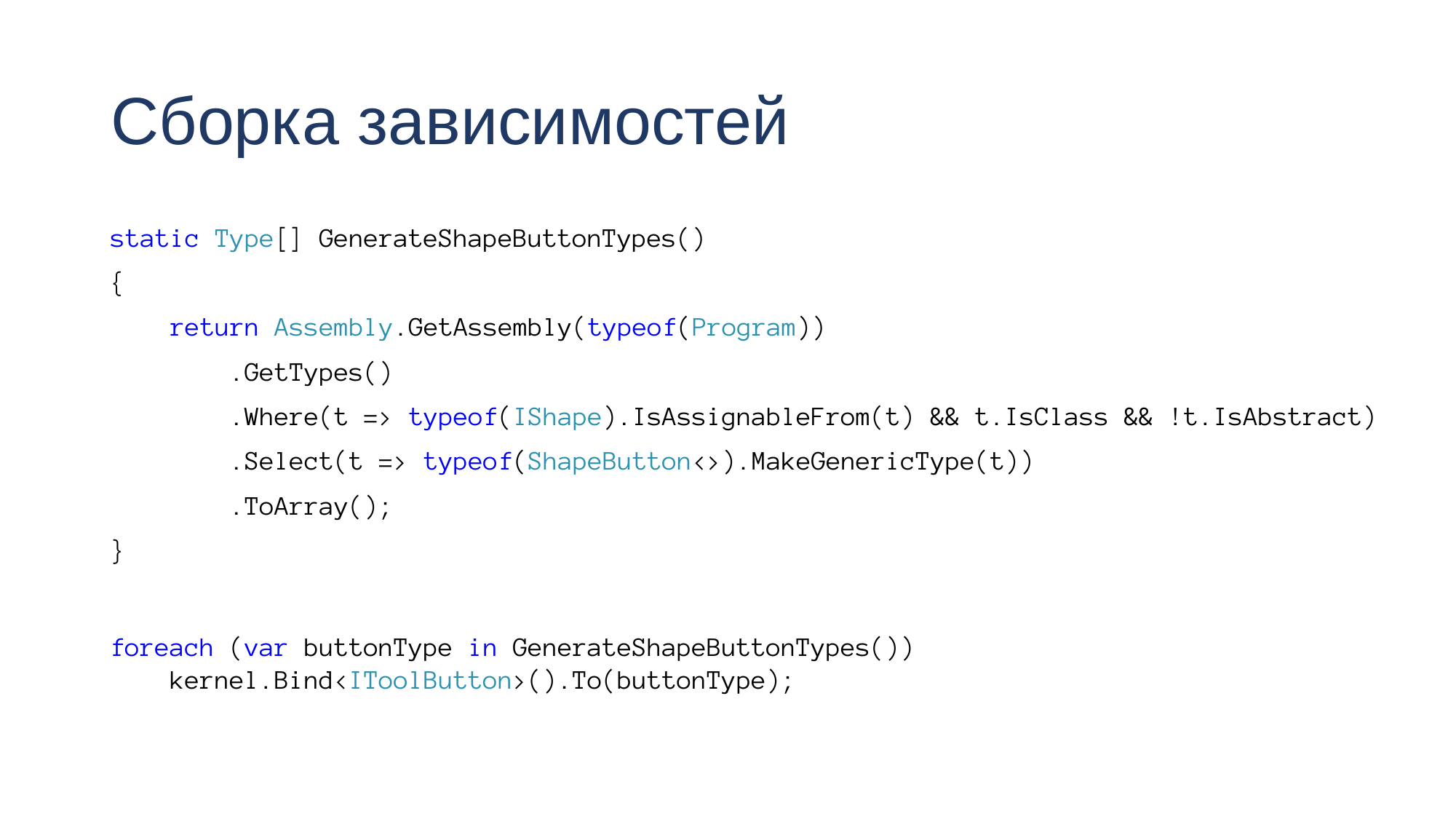

# Сборка зависимостей
static Type[] GenerateShapeButtonTypes()
{
    return Assembly.GetAssembly(typeof(Program))
        .GetTypes()
        .Where(t => typeof(IShape).IsAssignableFrom(t) && t.IsClass && !t.IsAbstract)
        .Select(t => typeof(ShapeButton<>).MakeGenericType(t))
        .ToArray();
}
foreach (var buttonType in GenerateShapeButtonTypes())
    kernel.Bind<IToolButton>().To(buttonType);